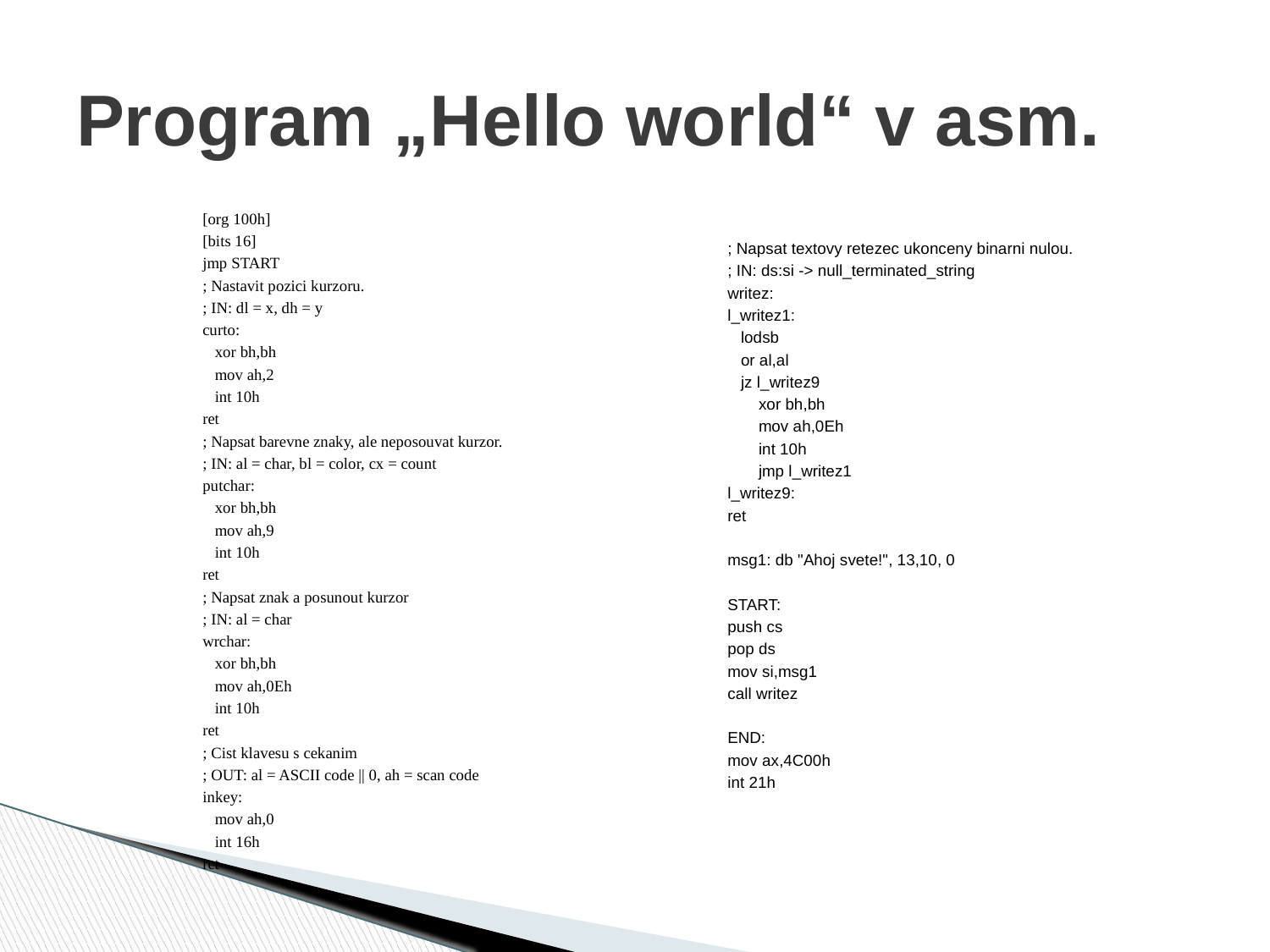

# Program „Hello world“ v asm.
[org 100h]
[bits 16]
jmp START
; Nastavit pozici kurzoru.
; IN: dl = x, dh = y
curto:
   xor bh,bh
   mov ah,2
   int 10h
ret
; Napsat barevne znaky, ale neposouvat kurzor.
; IN: al = char, bl = color, cx = count
putchar:
   xor bh,bh
   mov ah,9
   int 10h
ret
; Napsat znak a posunout kurzor
; IN: al = char
wrchar:
   xor bh,bh
   mov ah,0Eh
   int 10h
ret
; Cist klavesu s cekanim
; OUT: al = ASCII code || 0, ah = scan code
inkey:
   mov ah,0
   int 16h
ret

; Napsat textovy retezec ukonceny binarni nulou.
; IN: ds:si -> null_terminated_string
writez:
l_writez1:
   lodsb
   or al,al
   jz l_writez9
       xor bh,bh
       mov ah,0Eh
       int 10h
       jmp l_writez1
l_writez9:
ret

msg1: db "Ahoj svete!", 13,10, 0

START:
push cs
pop ds
mov si,msg1
call writez

END:
mov ax,4C00h
int 21h